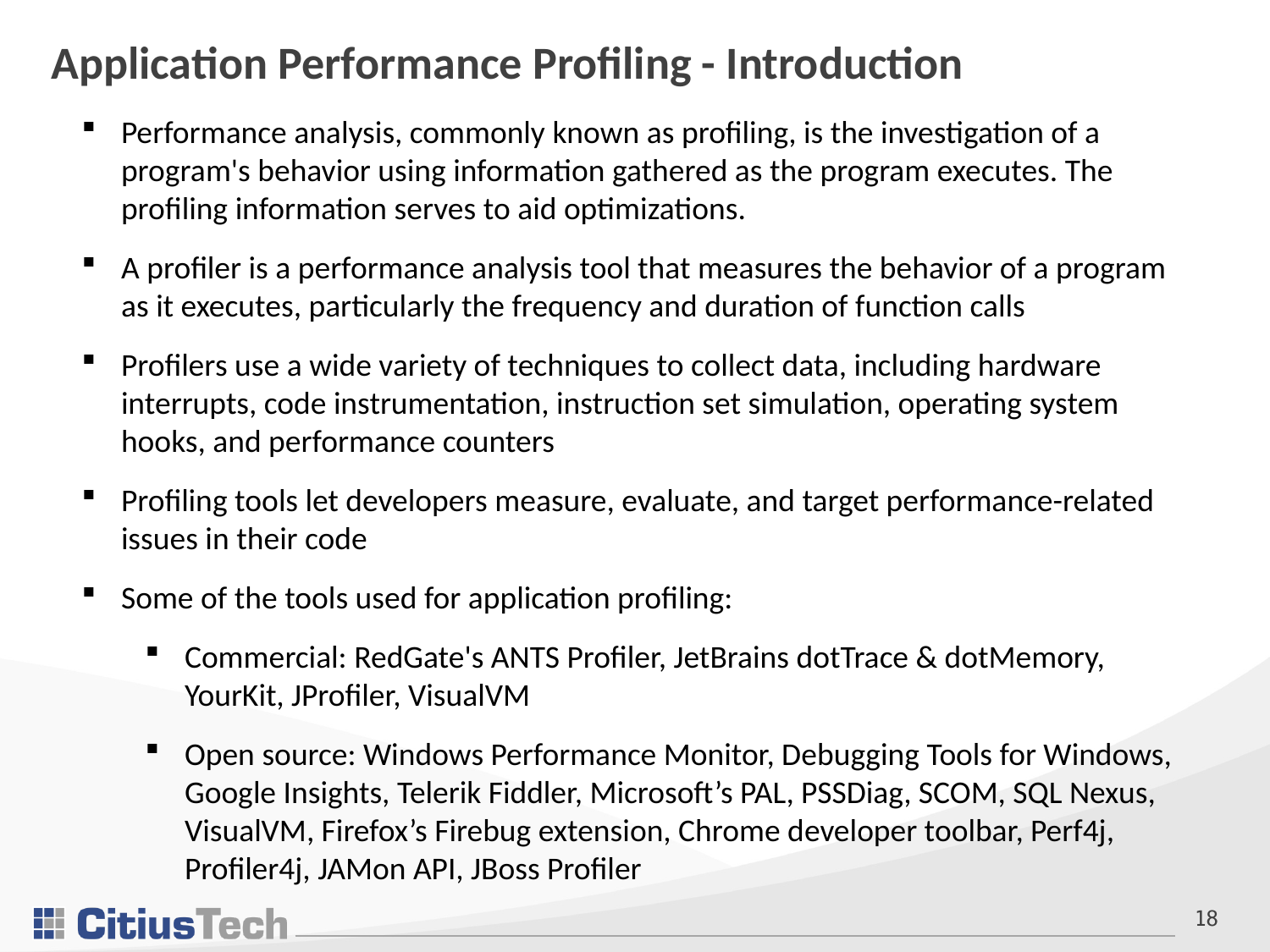

# Application Performance Profiling - Introduction
Performance analysis, commonly known as profiling, is the investigation of a program's behavior using information gathered as the program executes. The profiling information serves to aid optimizations.
A profiler is a performance analysis tool that measures the behavior of a program as it executes, particularly the frequency and duration of function calls
Profilers use a wide variety of techniques to collect data, including hardware interrupts, code instrumentation, instruction set simulation, operating system hooks, and performance counters
Profiling tools let developers measure, evaluate, and target performance-related issues in their code
Some of the tools used for application profiling:
Commercial: RedGate's ANTS Profiler, JetBrains dotTrace & dotMemory, YourKit, JProfiler, VisualVM
Open source: Windows Performance Monitor, Debugging Tools for Windows, Google Insights, Telerik Fiddler, Microsoft’s PAL, PSSDiag, SCOM, SQL Nexus, VisualVM, Firefox’s Firebug extension, Chrome developer toolbar, Perf4j, Profiler4j, JAMon API, JBoss Profiler